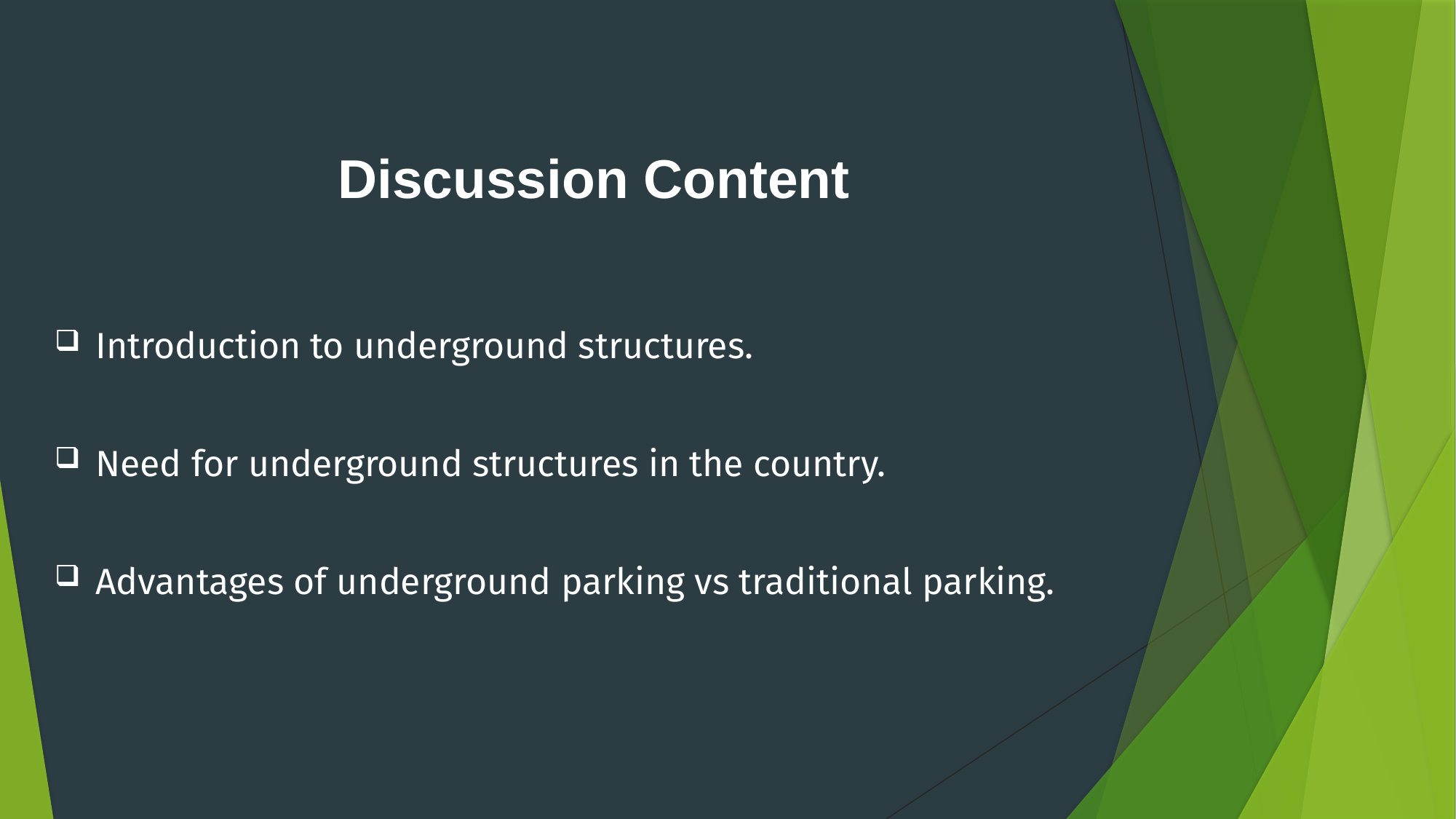

# Discussion Content

Introduction to underground structures.

Need for underground structures in the country.

Advantages of underground parking vs traditional parking.